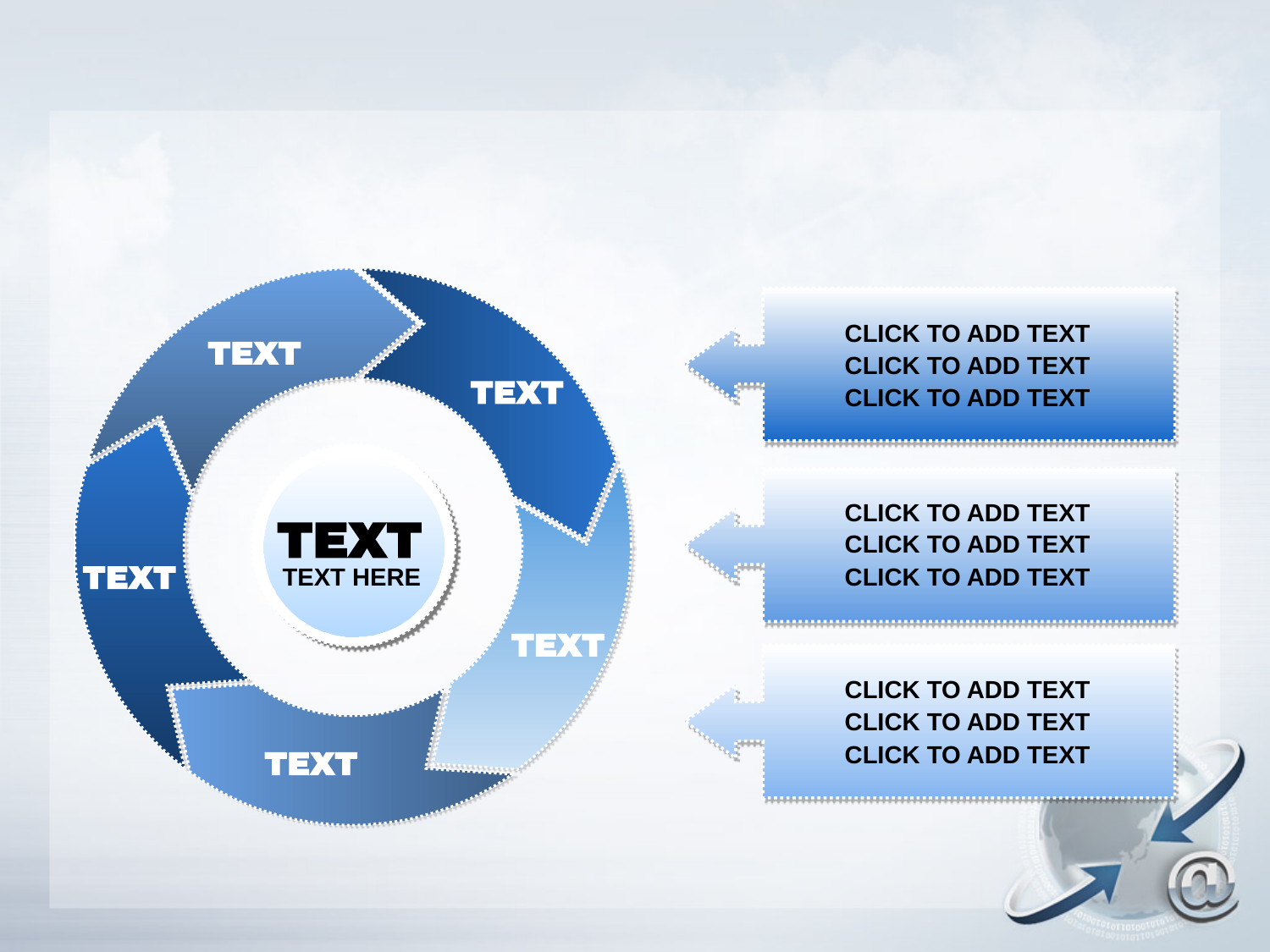

CLICK TO ADD TEXT
CLICK TO ADD TEXT
CLICK TO ADD TEXT
TEXT
TEXT

CLICK TO ADD TEXT
CLICK TO ADD TEXT
CLICK TO ADD TEXT
TEXT
TEXT HERE
TEXT
TEXT

CLICK TO ADD TEXT
CLICK TO ADD TEXT
CLICK TO ADD TEXT

TEXT